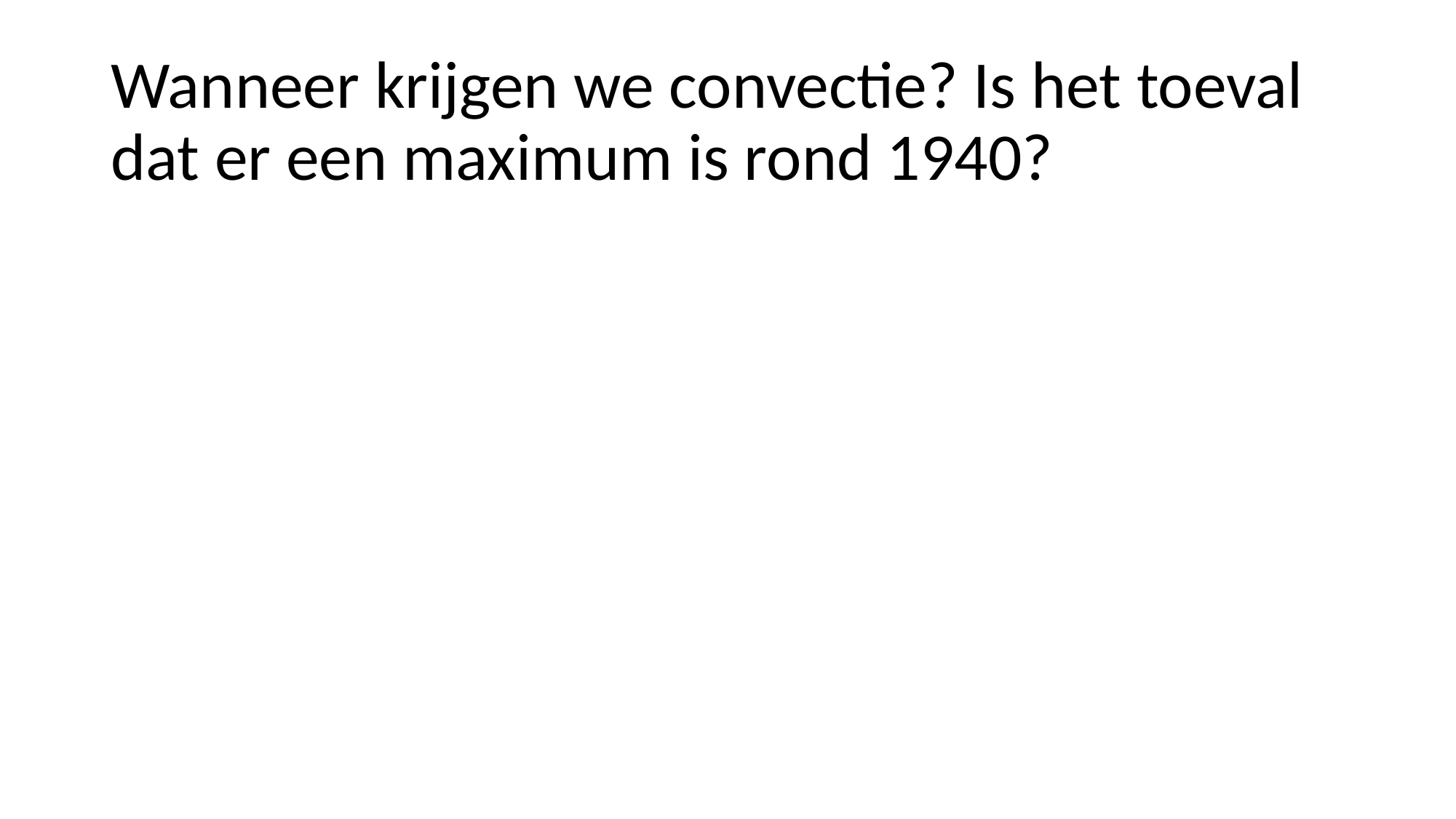

# Wanneer krijgen we convectie? Is het toeval dat er een maximum is rond 1940?